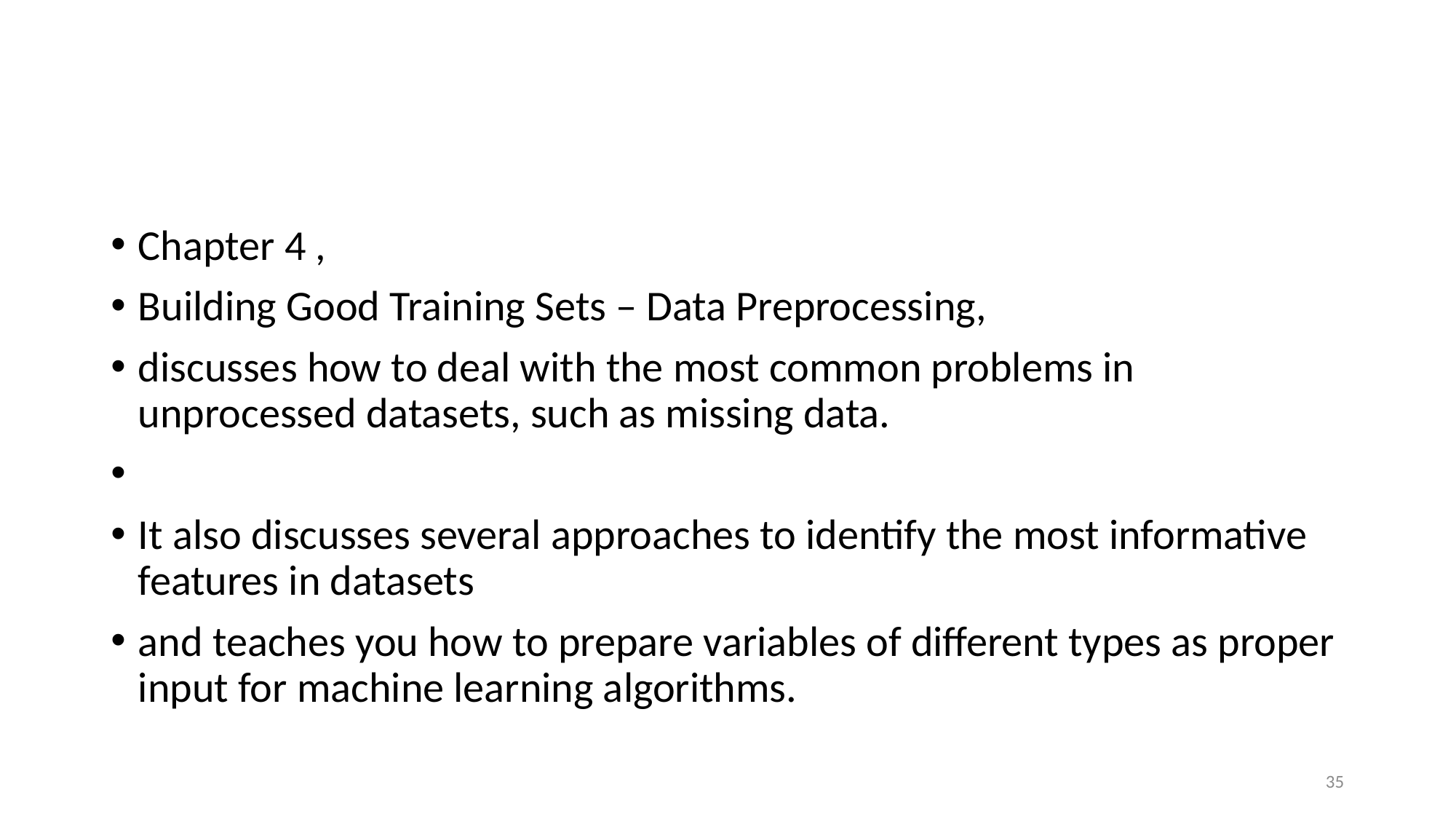

#
Chapter 4 ,
Building Good Training Sets – Data Preprocessing,
discusses how to deal with the most common problems in unprocessed datasets, such as missing data.

It also discusses several approaches to identify the most informative features in datasets
and teaches you how to prepare variables of different types as proper input for machine learning algorithms.
35